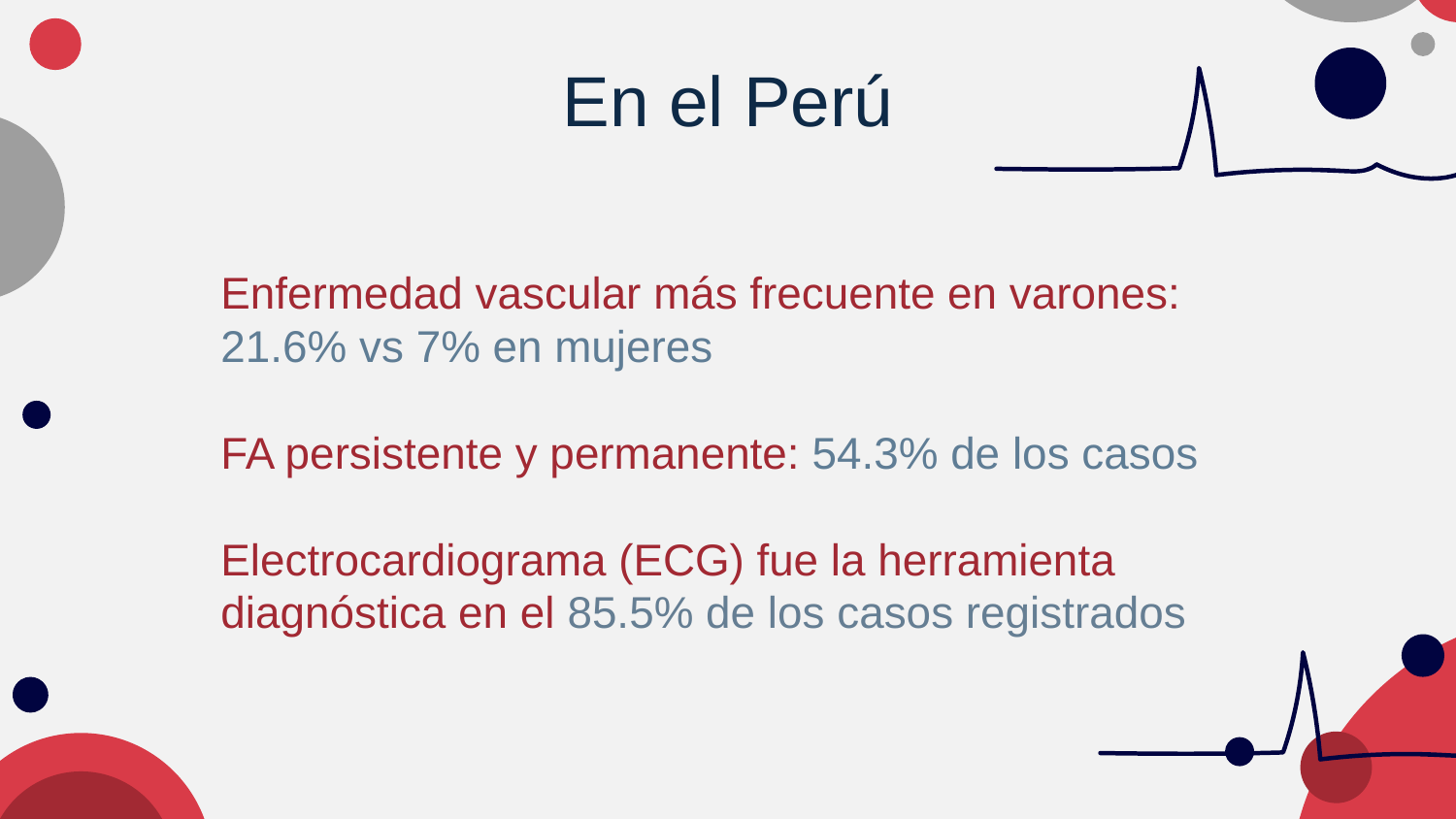

En el Perú
# Enfermedad vascular más frecuente en varones: 21.6% vs 7% en mujeres

FA persistente y permanente: 54.3% de los casos

Electrocardiograma (ECG) fue la herramienta diagnóstica en el 85.5% de los casos registrados